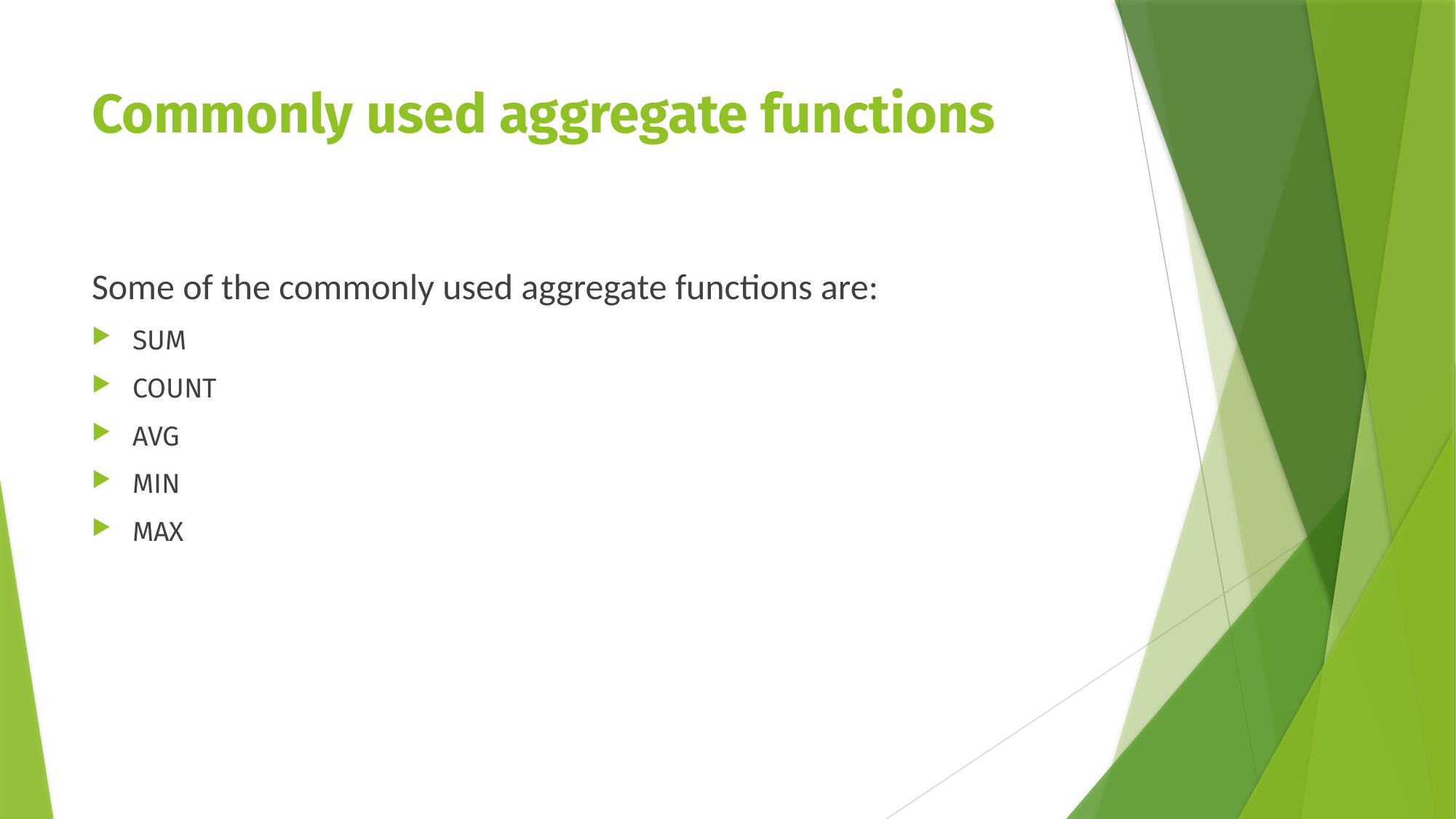

# Commonly used aggregate functions
Some of the commonly used aggregate functions are:
SUM
COUNT
AVG
MIN
MAX